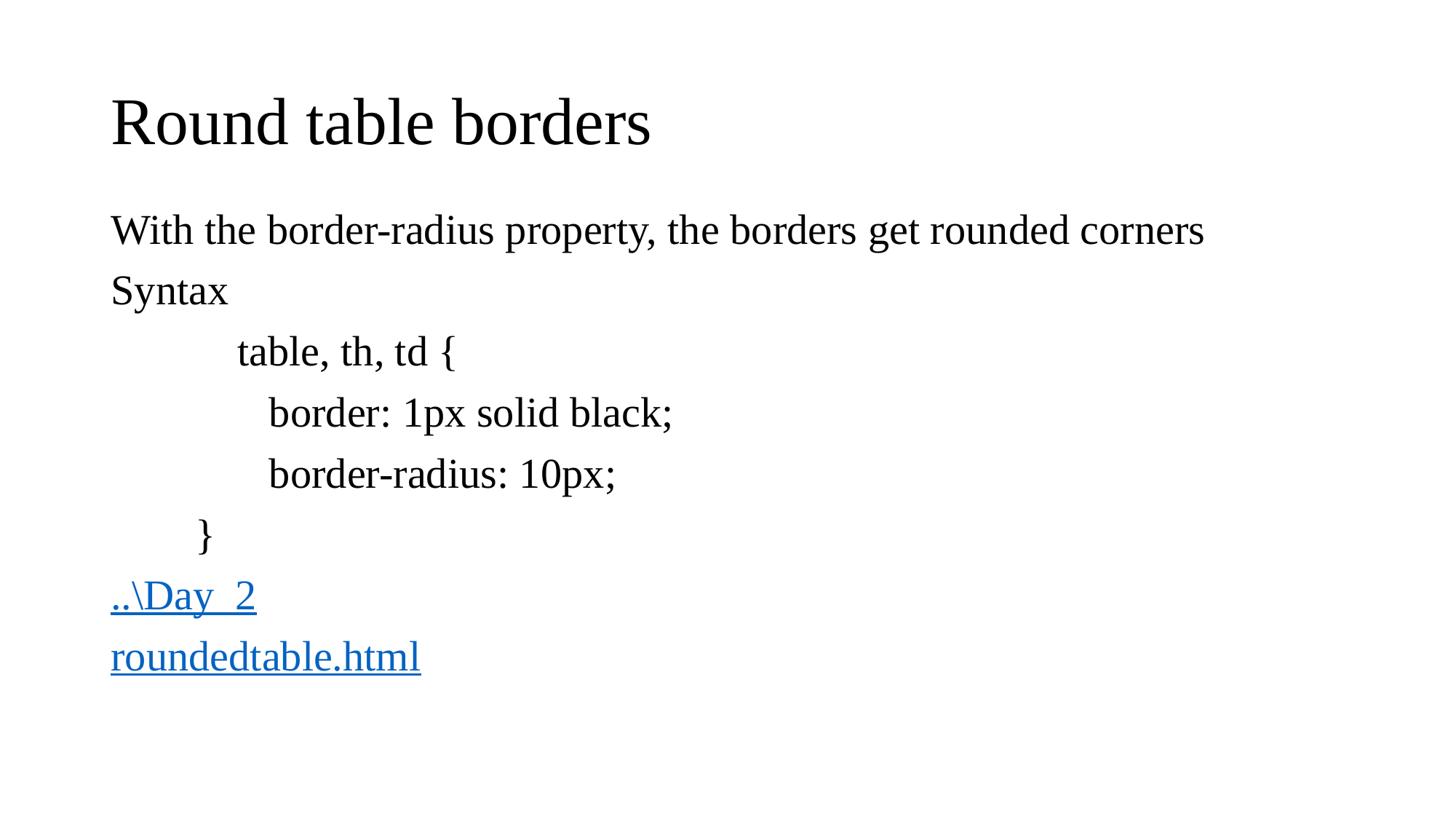

# Round table borders
With the border-radius property, the borders get rounded corners
Syntax
            table, th, td {
               border: 1px solid black;
               border-radius: 10px;
        }
..\Day_2
roundedtable.html